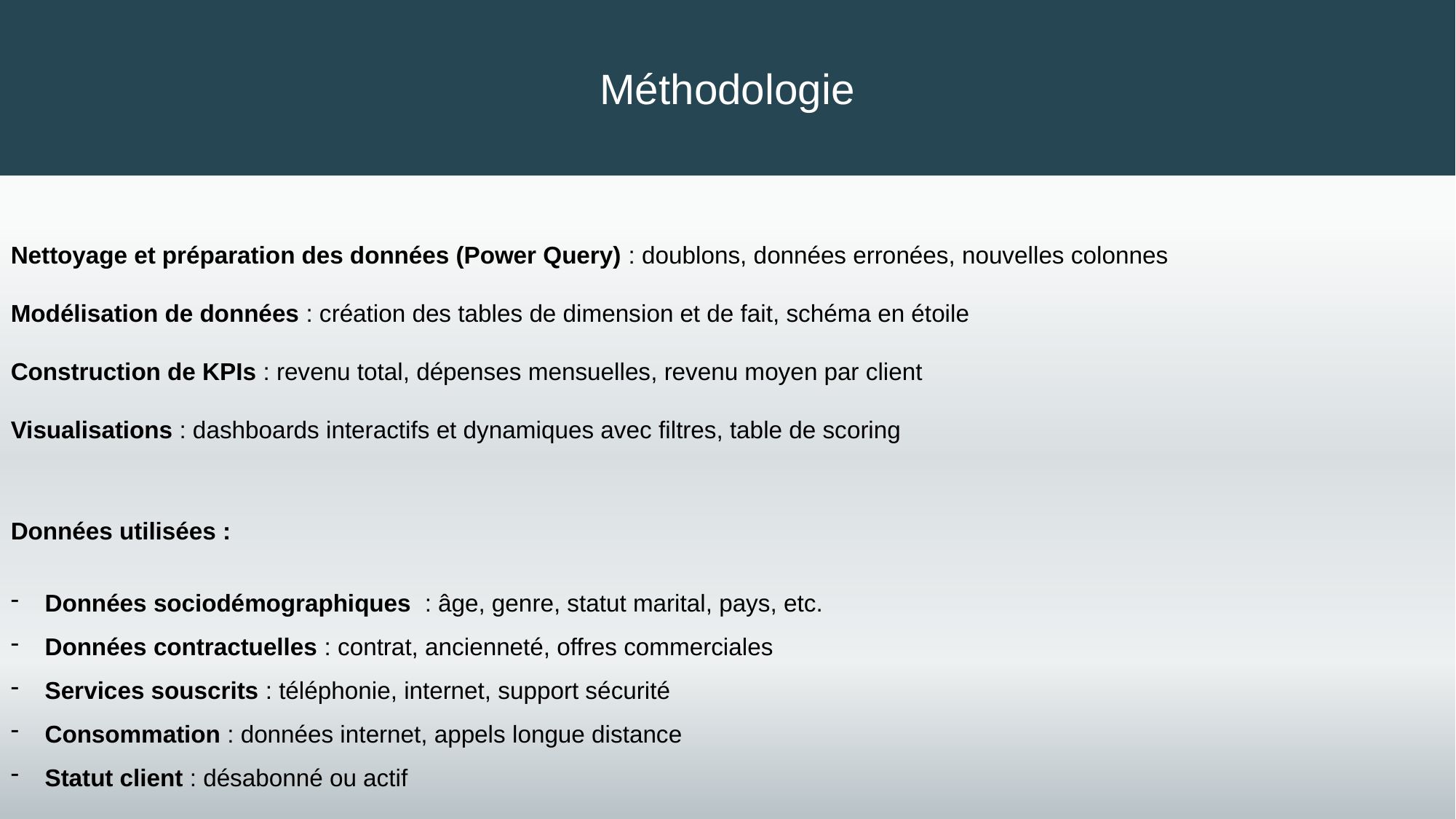

Méthodologie
Nettoyage et préparation des données (Power Query) : doublons, données erronées, nouvelles colonnes

Modélisation de données : création des tables de dimension et de fait, schéma en étoile

Construction de KPIs : revenu total, dépenses mensuelles, revenu moyen par client

Visualisations : dashboards interactifs et dynamiques avec filtres, table de scoring
Données utilisées :

Données sociodémographiques  : âge, genre, statut marital, pays, etc.
Données contractuelles : contrat, ancienneté, offres commerciales
Services souscrits : téléphonie, internet, support sécurité
Consommation : données internet, appels longue distance
Statut client : désabonné ou actif